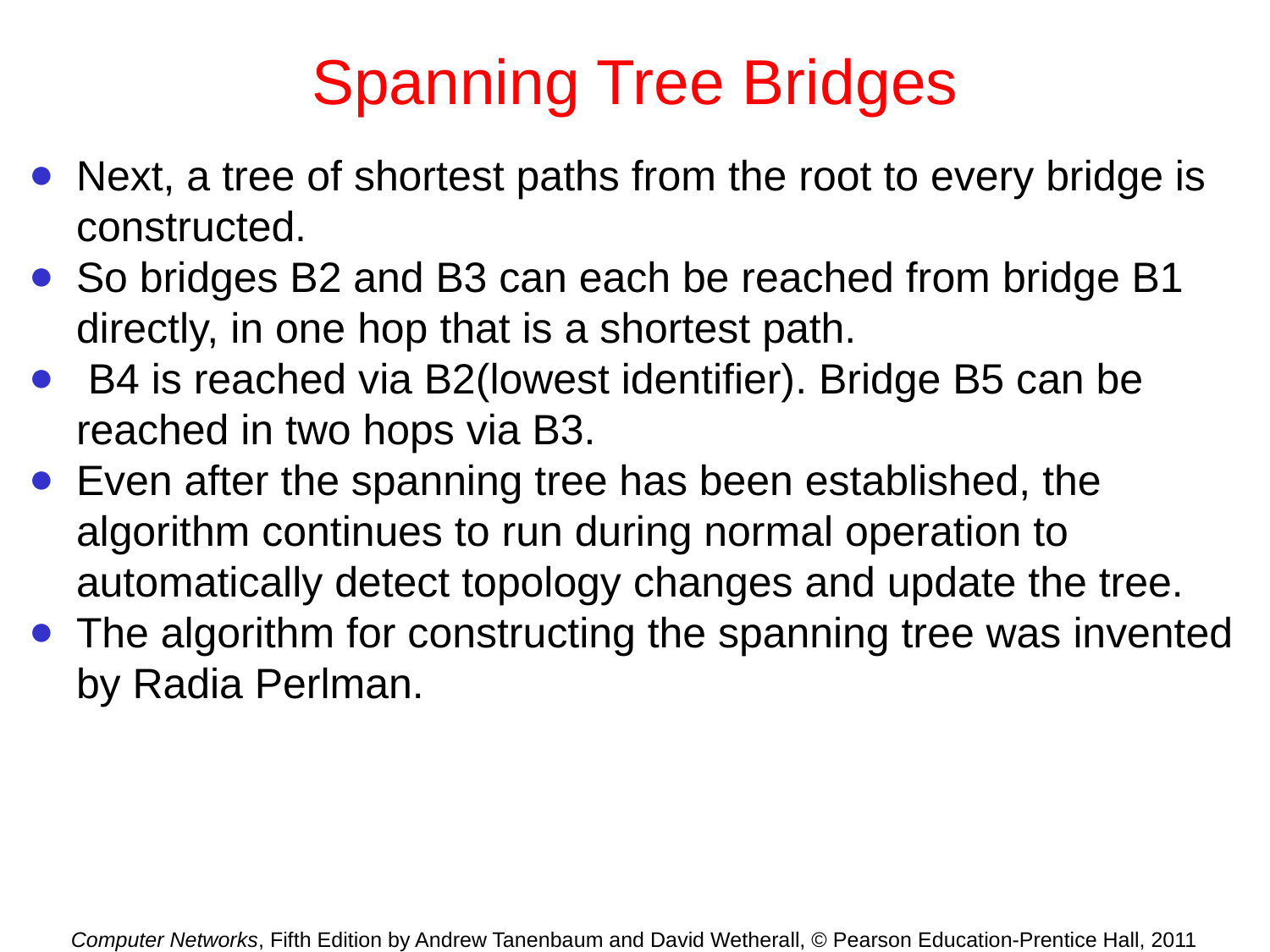

# Spanning Tree Bridges
Next, a tree of shortest paths from the root to every bridge is constructed.
So bridges B2 and B3 can each be reached from bridge B1 directly, in one hop that is a shortest path.
 B4 is reached via B2(lowest identifier). Bridge B5 can be reached in two hops via B3.
Even after the spanning tree has been established, the algorithm continues to run during normal operation to automatically detect topology changes and update the tree.
The algorithm for constructing the spanning tree was invented by Radia Perlman.